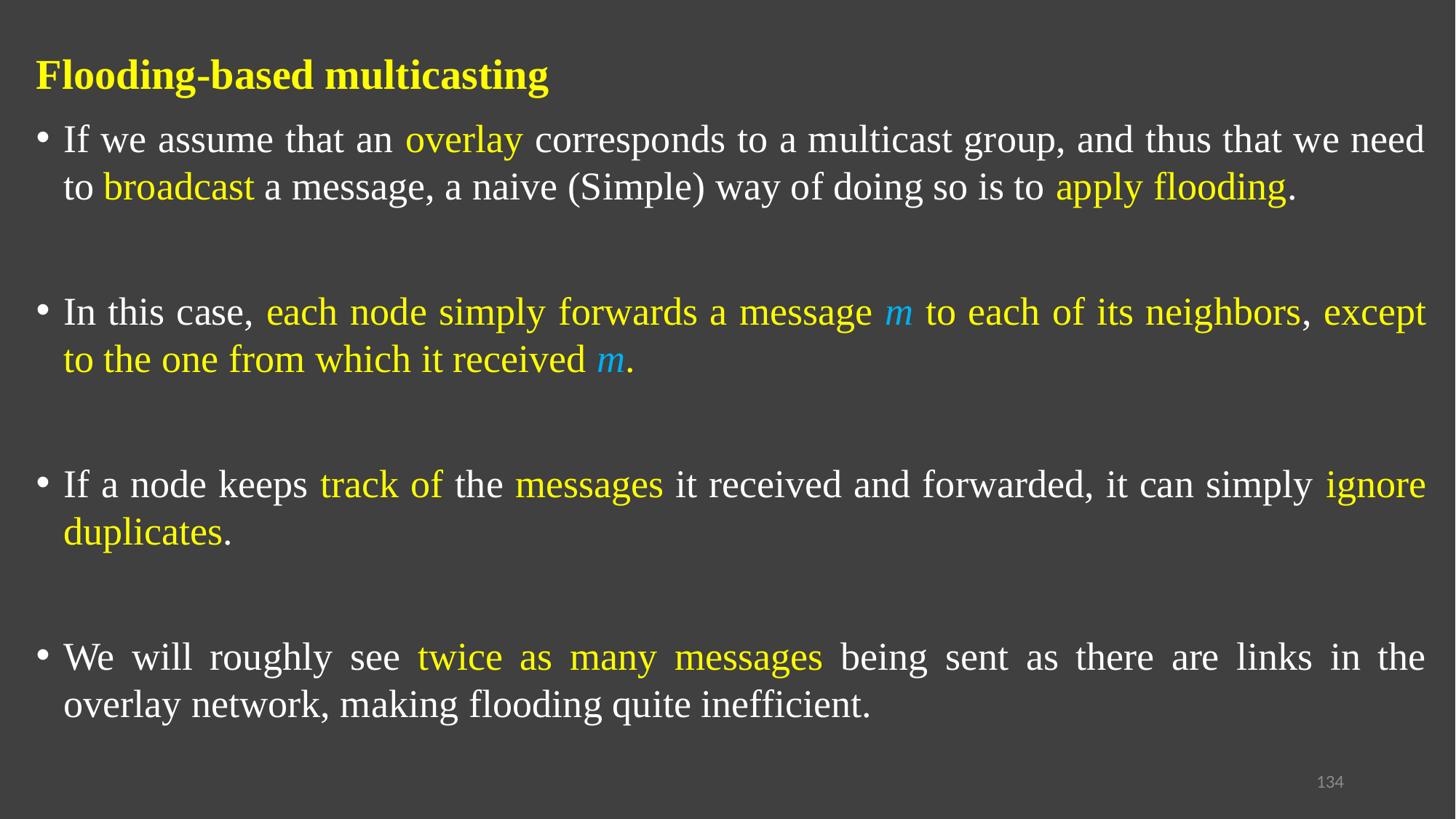

Flooding-based multicasting
If we assume that an overlay corresponds to a multicast group, and thus that we need to broadcast a message, a naive (Simple) way of doing so is to apply flooding.

In this case, each node simply forwards a message m to each of its neighbors, except to the one from which it received m.

If a node keeps track of the messages it received and forwarded, it can simply ignore duplicates.

We will roughly see twice as many messages being sent as there are links in the overlay network, making flooding quite inefficient.

134